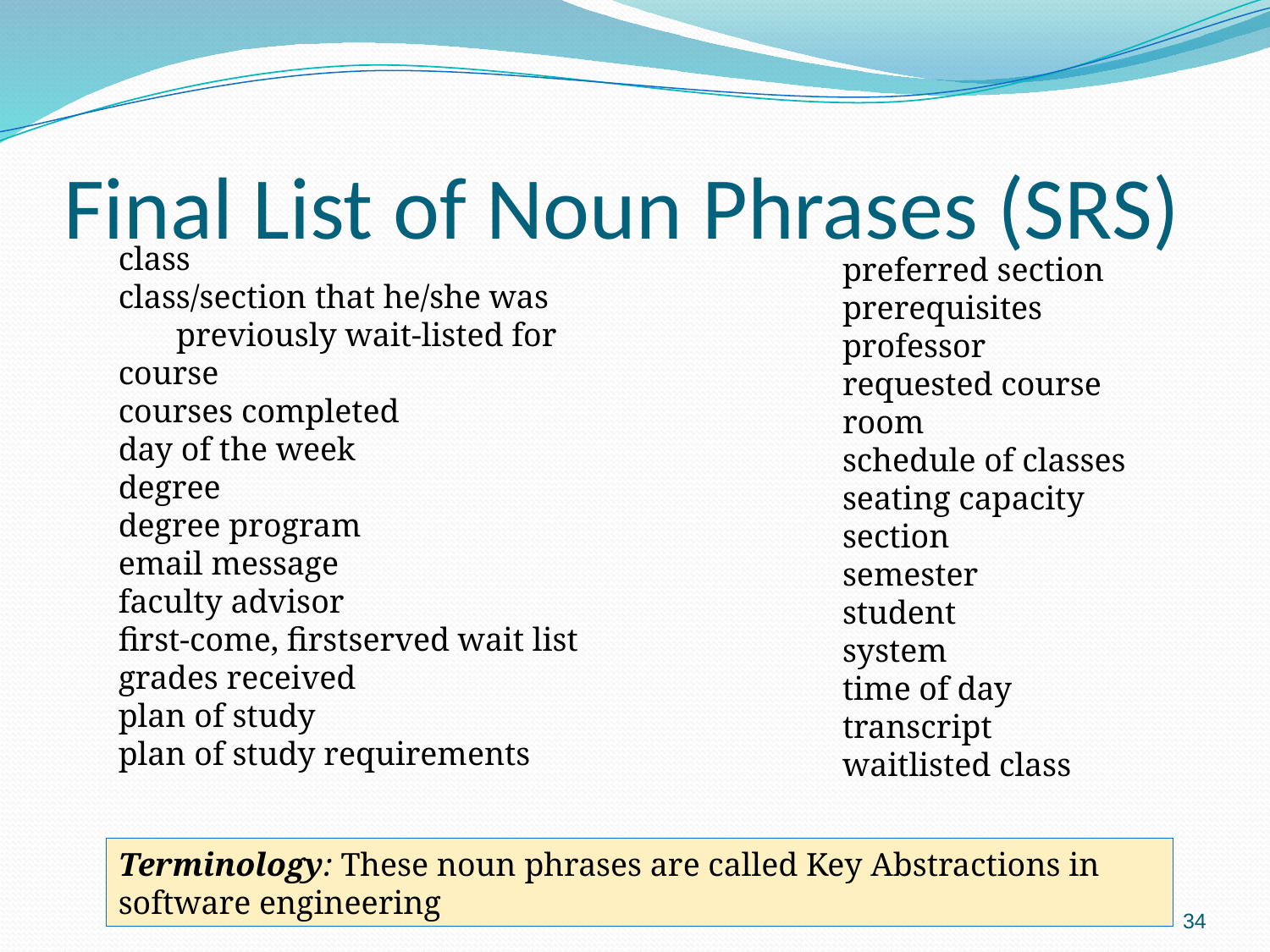

# Final List of Noun Phrases (SRS)
class
class/section that he/she was
       previously wait-listed for
course
courses completed
day of the week
degree
degree program
email message
faculty advisor
first-come, firstserved wait list
grades received
plan of study
plan of study requirements
preferred section
prerequisites
professor
requested course
room
schedule of classes
seating capacity
section
semester
student
system
time of day
transcript
waitlisted class
Terminology: These noun phrases are called Key Abstractions in software engineering
34